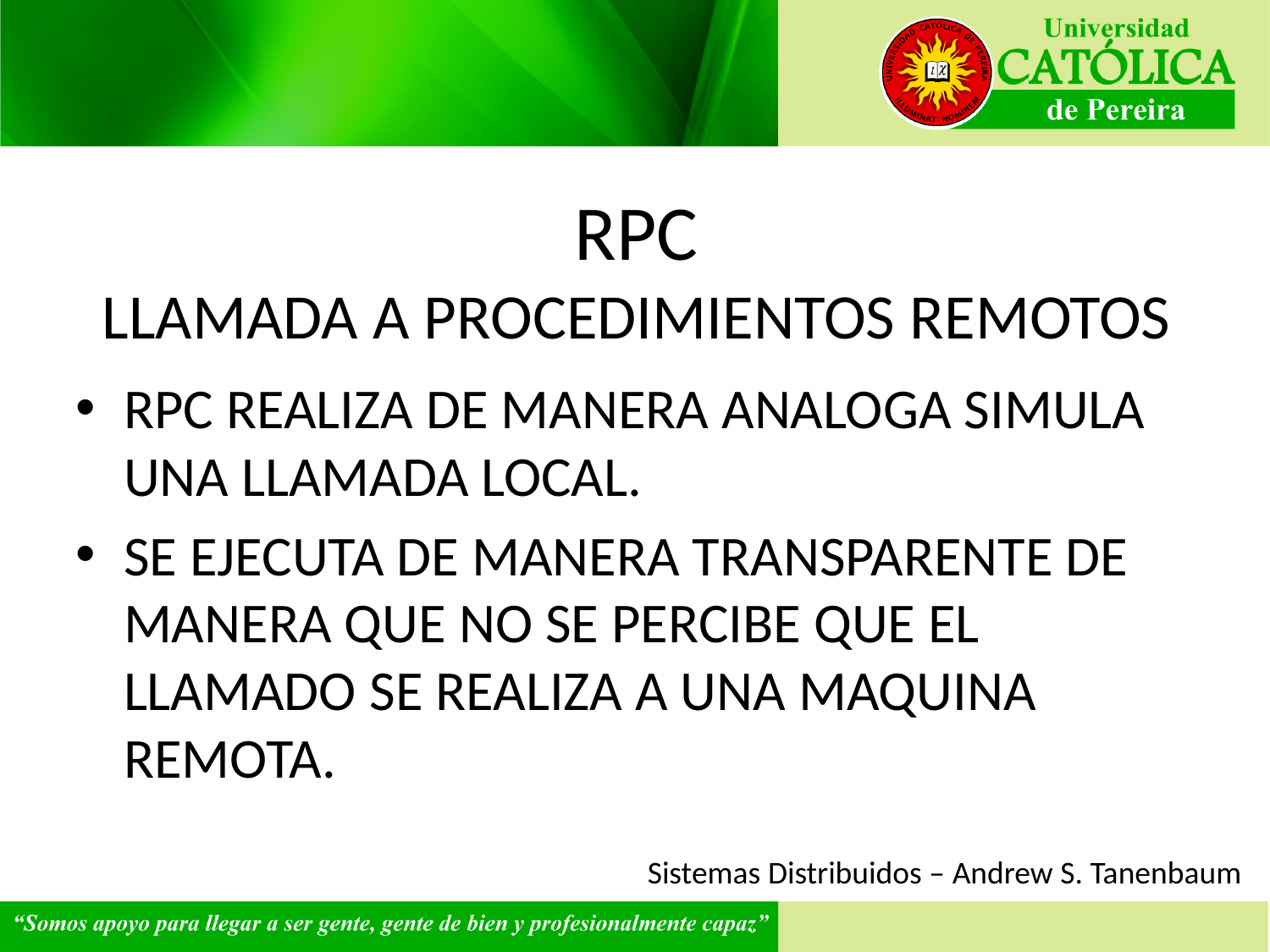

# RPC LLAMADA A PROCEDIMIENTOS REMOTOS
RPC REALIZA DE MANERA ANALOGA SIMULA UNA LLAMADA LOCAL.
SE EJECUTA DE MANERA TRANSPARENTE DE MANERA QUE NO SE PERCIBE QUE EL LLAMADO SE REALIZA A UNA MAQUINA REMOTA.
Sistemas Distribuidos – Andrew S. Tanenbaum